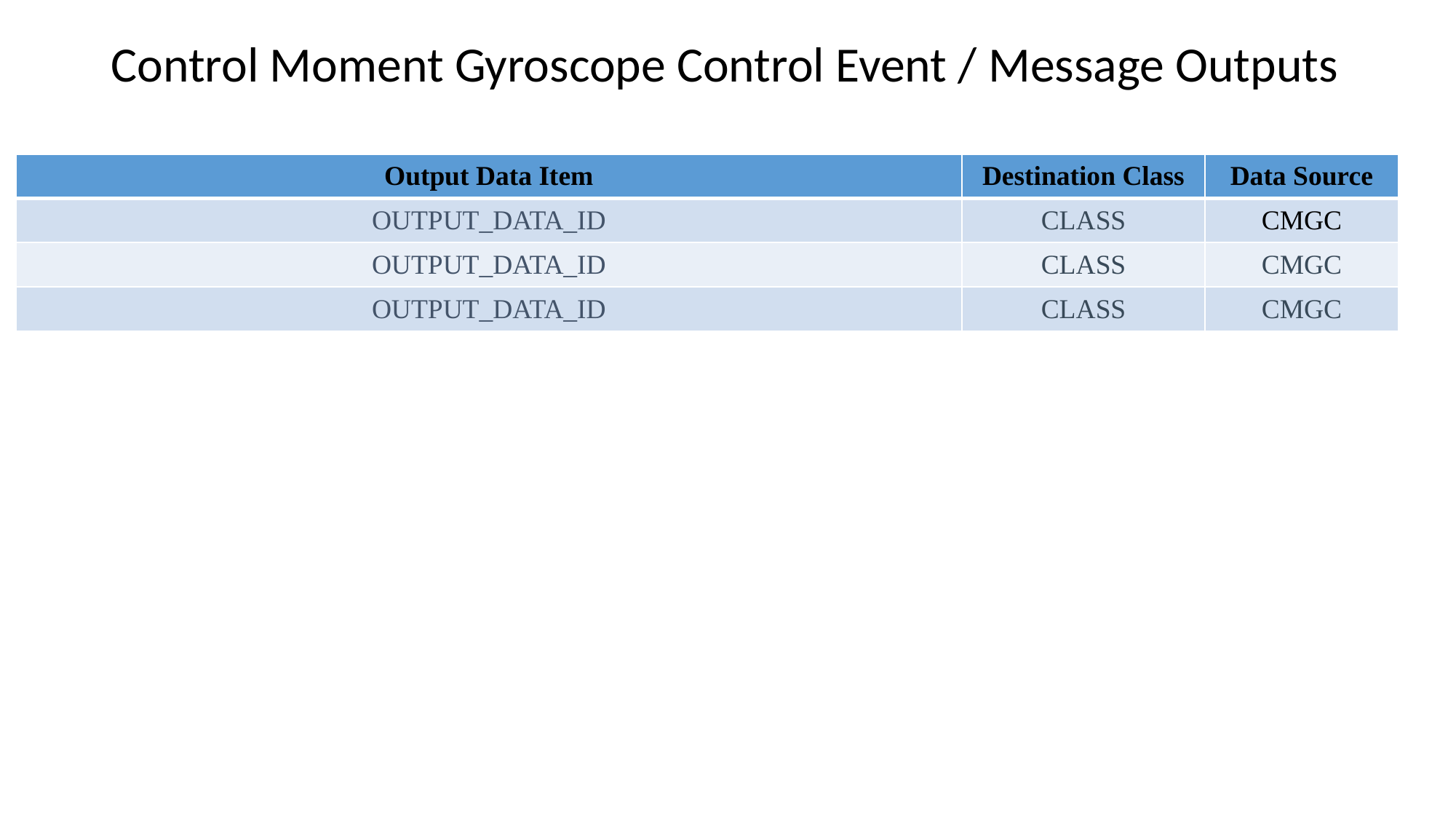

# Control Moment Gyroscope Control Event / Message Outputs
| Output Data Item | Destination Class | Data Source |
| --- | --- | --- |
| OUTPUT\_DATA\_ID | CLASS | CMGC |
| OUTPUT\_DATA\_ID | CLASS | CMGC |
| OUTPUT\_DATA\_ID | CLASS | CMGC |